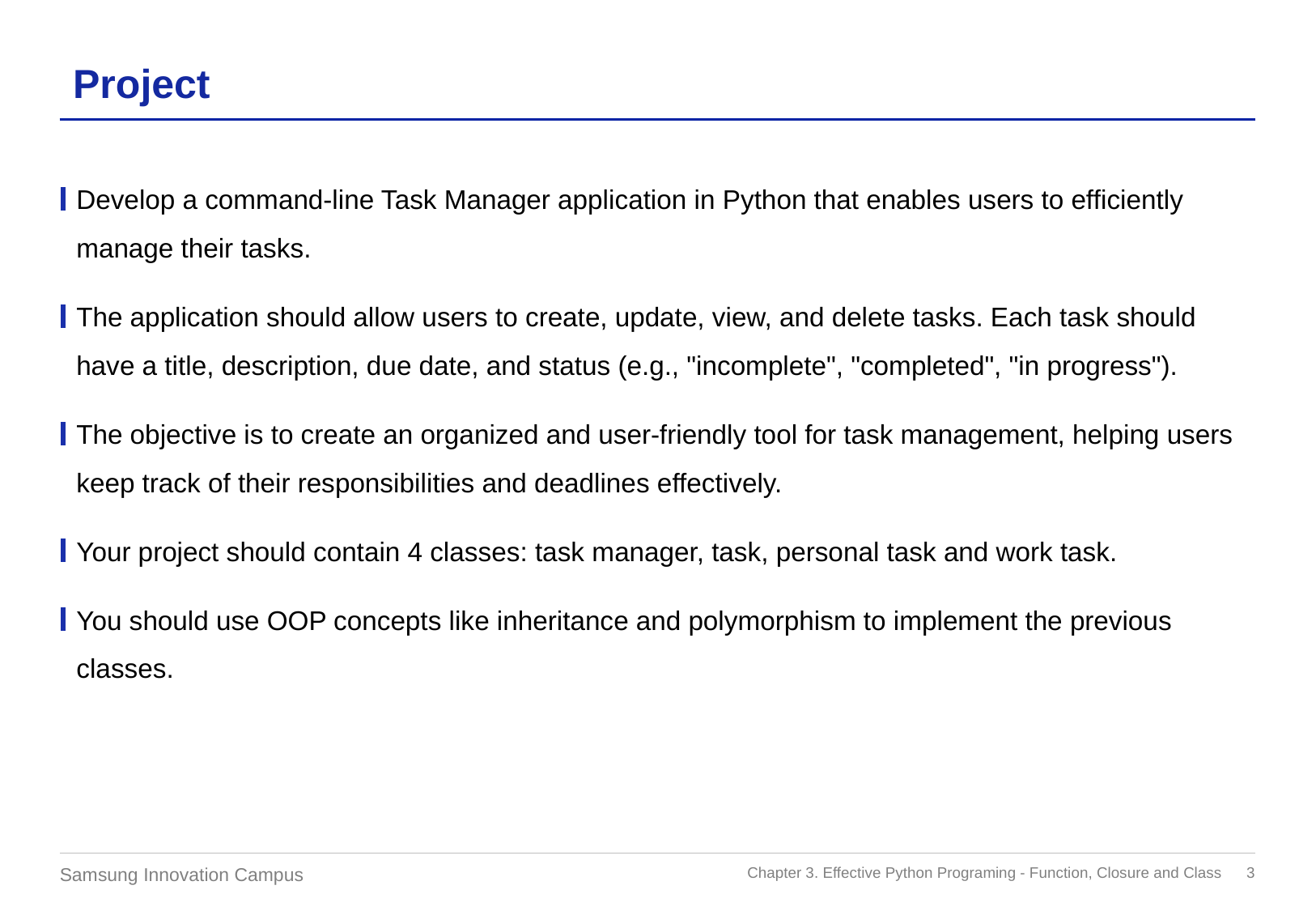

Project
Develop a command-line Task Manager application in Python that enables users to efficiently manage their tasks.
The application should allow users to create, update, view, and delete tasks. Each task should have a title, description, due date, and status (e.g., "incomplete", "completed", "in progress").
The objective is to create an organized and user-friendly tool for task management, helping users keep track of their responsibilities and deadlines effectively.
Your project should contain 4 classes: task manager, task, personal task and work task.
You should use OOP concepts like inheritance and polymorphism to implement the previous classes.